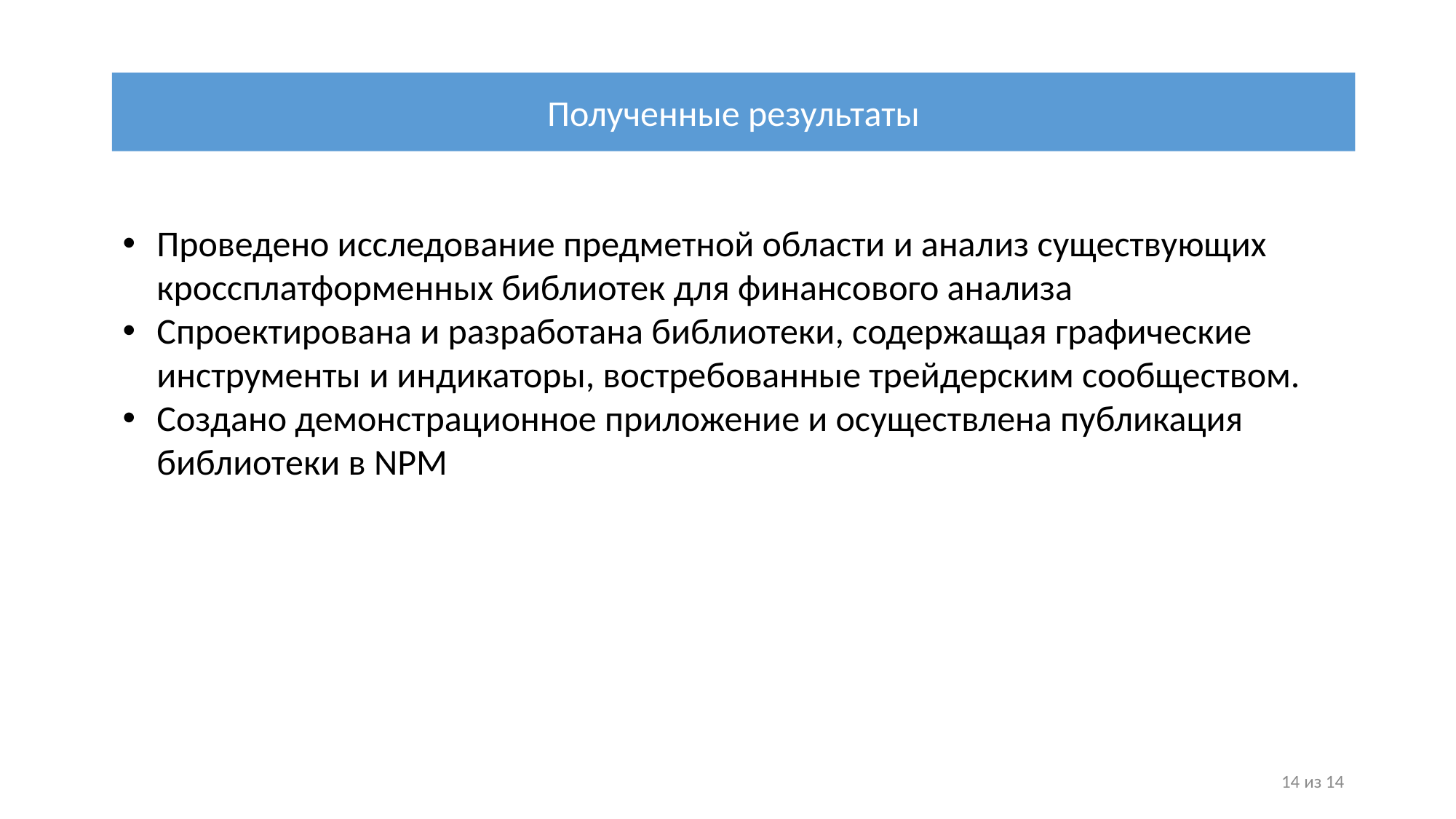

Полученные результаты

Проведено исследование предметной области и анализ существующих кроссплатформенных библиотек для финансового анализа
Спроектирована и разработана библиотеки, содержащая графические инструменты и индикаторы, востребованные трейдерским сообществом.
Создано демонстрационное приложение и осуществлена публикация библиотеки в NPM
14 из 14